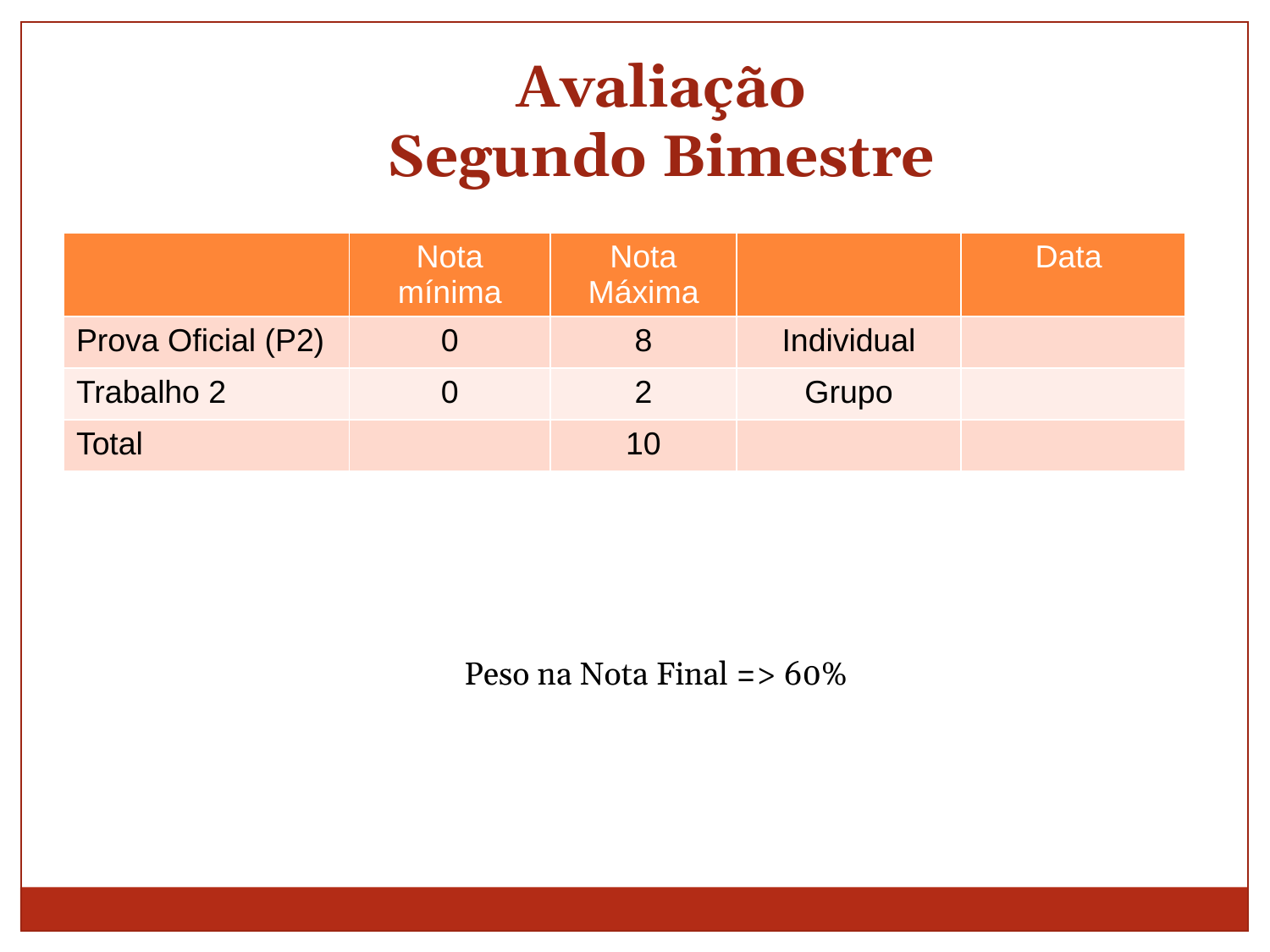

Avaliação
Segundo Bimestre
|  | Nota mínima | Nota Máxima |  | Data |
| --- | --- | --- | --- | --- |
| Prova Oficial (P2) | 0 | 8 | Individual |  |
| Trabalho 2 | 0 | 2 | Grupo |  |
| Total |  | 10 |  |  |
Peso na Nota Final => 60%